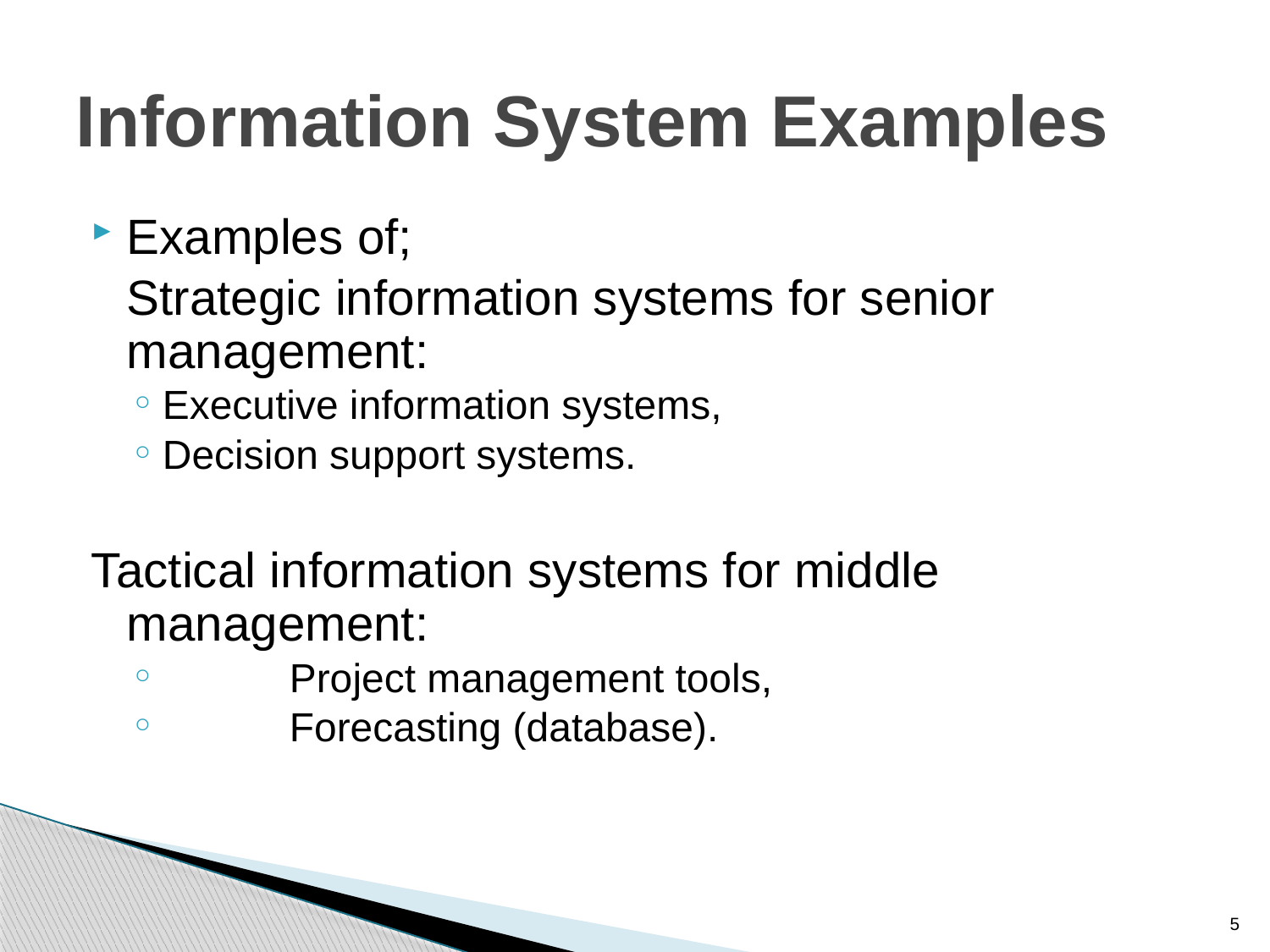

# Information System Examples
Examples of;
	Strategic information systems for senior management:
Executive information systems,
Decision support systems.

Tactical information systems for middle management:
	Project management tools,
	Forecasting (database).
5